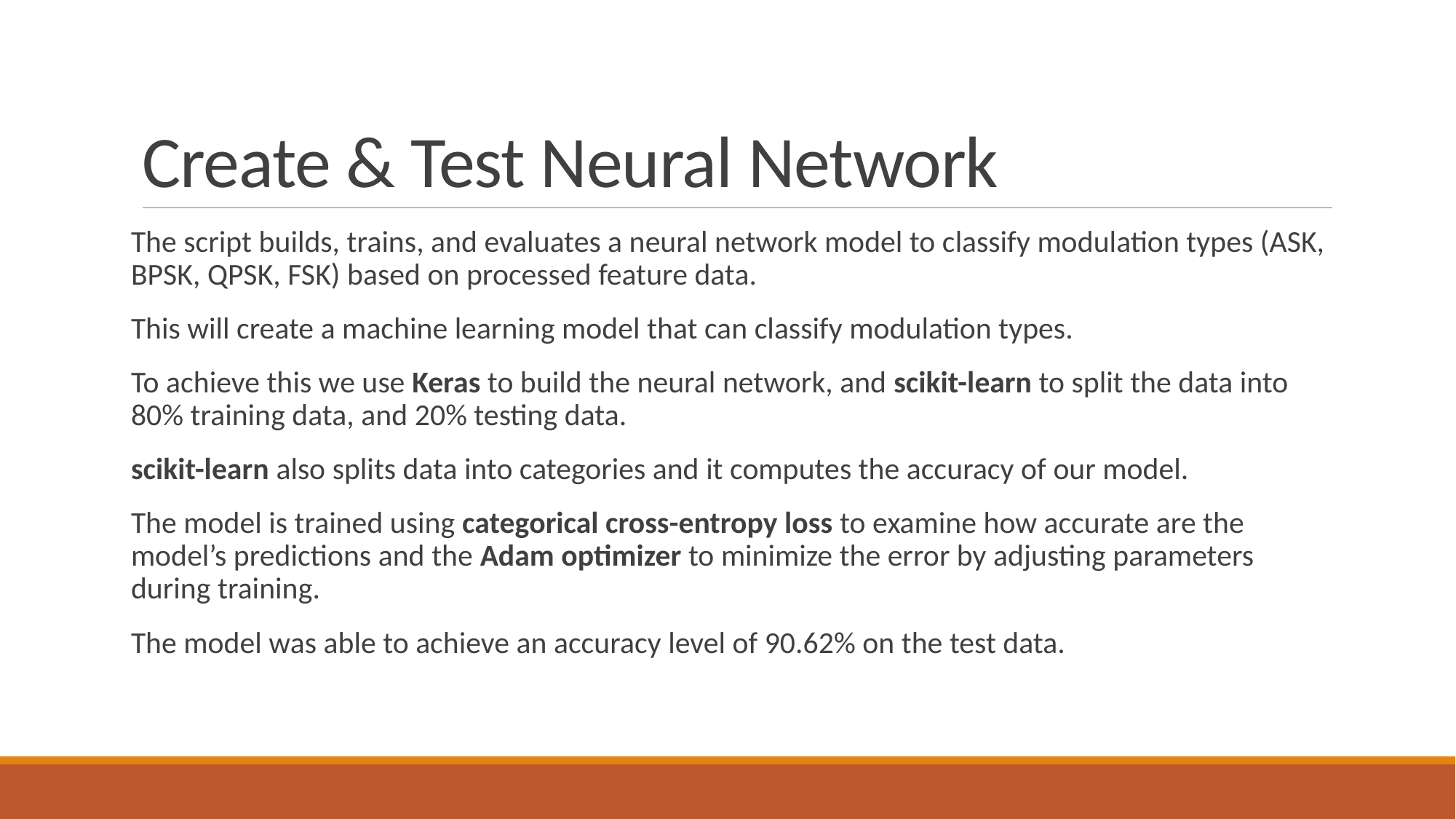

# Create & Test Neural Network
The script builds, trains, and evaluates a neural network model to classify modulation types (ASK, BPSK, QPSK, FSK) based on processed feature data.
This will create a machine learning model that can classify modulation types.
To achieve this we use Keras to build the neural network, and scikit-learn to split the data into 80% training data, and 20% testing data.
scikit-learn also splits data into categories and it computes the accuracy of our model.
The model is trained using categorical cross-entropy loss to examine how accurate are the model’s predictions and the Adam optimizer to minimize the error by adjusting parameters during training.
The model was able to achieve an accuracy level of 90.62% on the test data.